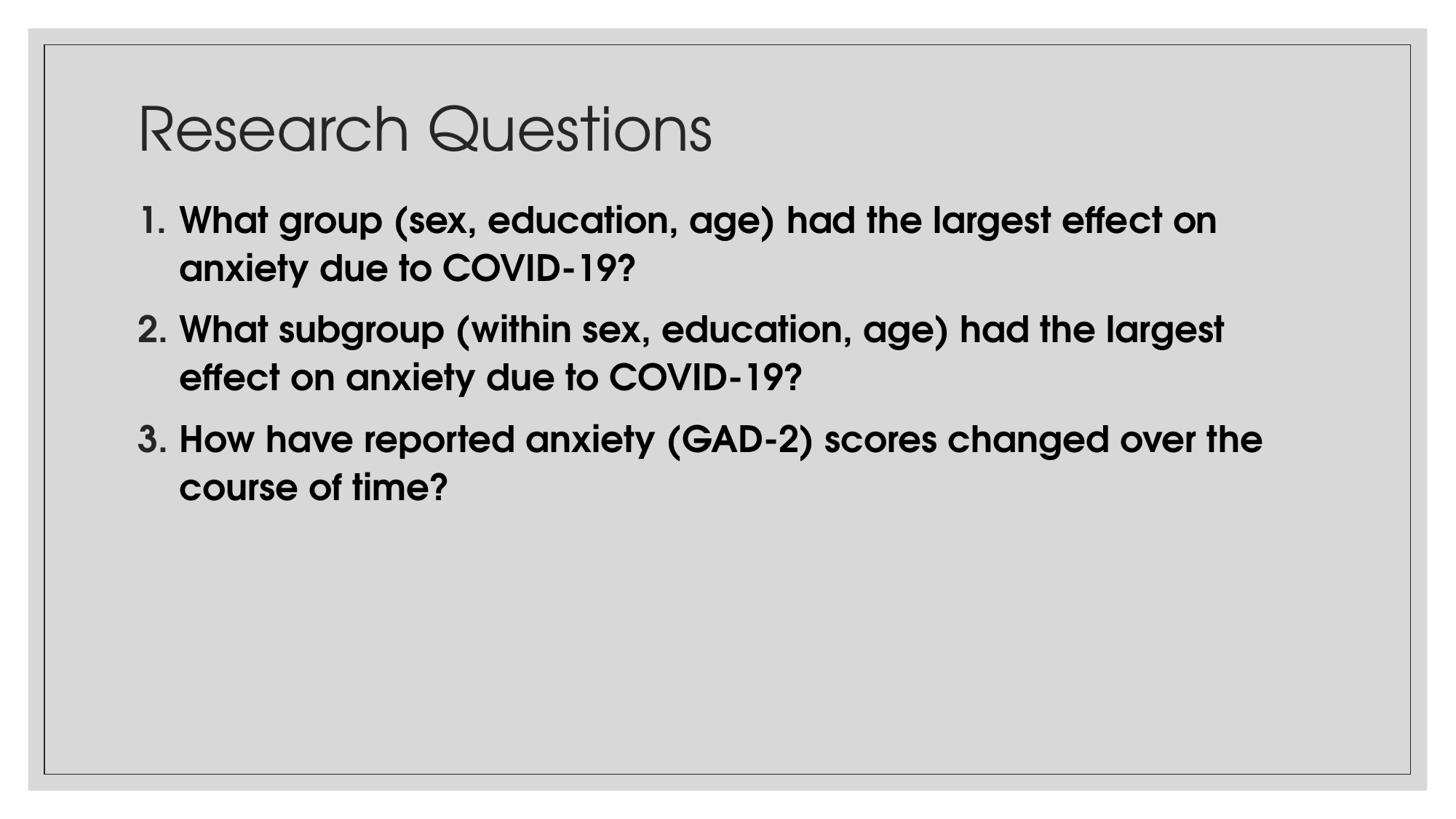

# Research Questions
What group (sex, education, age) had the largest effect on anxiety due to COVID-19?
What subgroup (within sex, education, age) had the largest effect on anxiety due to COVID-19?
How have reported anxiety (GAD-2) scores changed over the course of time?